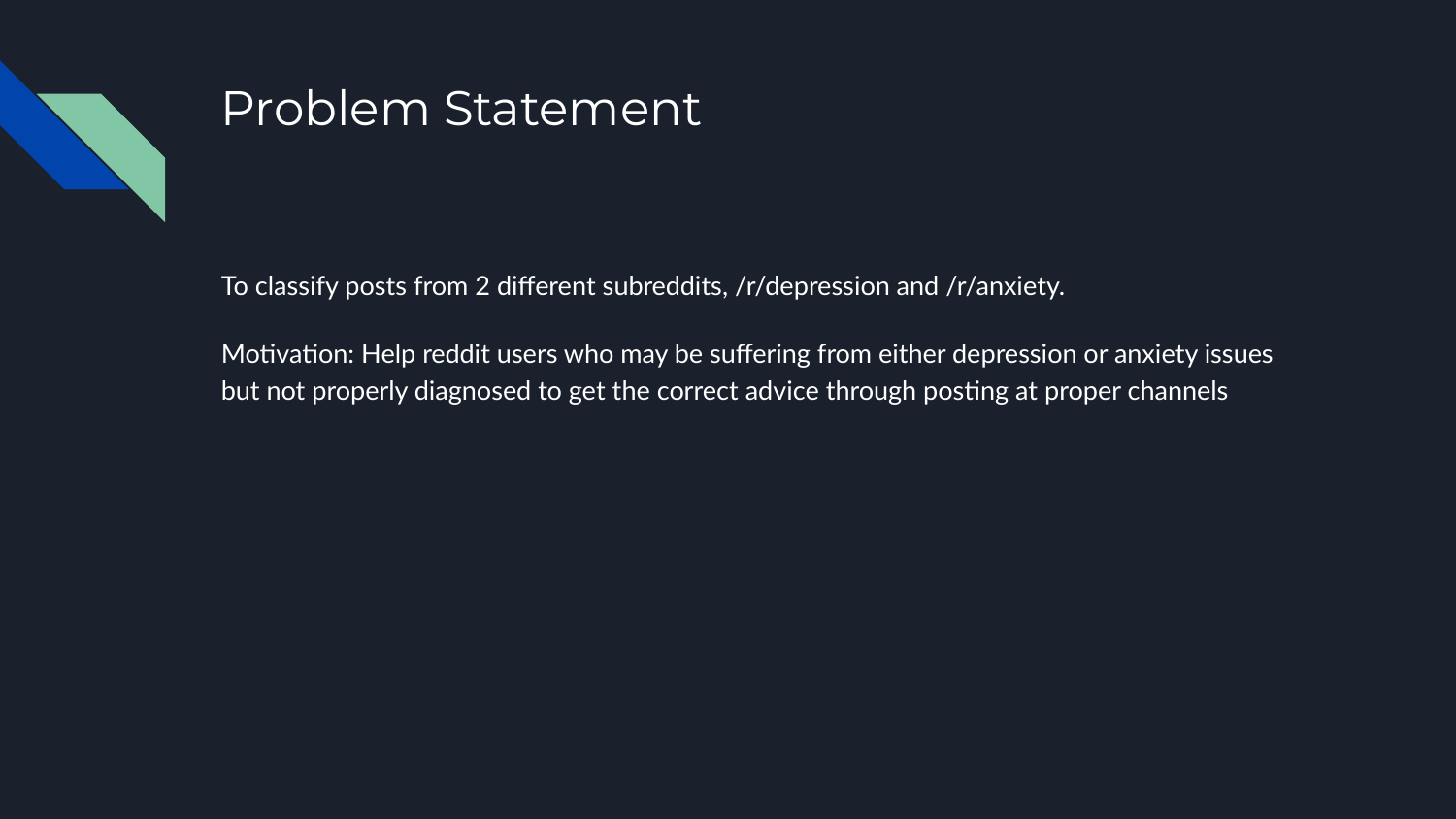

# Problem Statement
To classify posts from 2 different subreddits, /r/depression and /r/anxiety.
Motivation: Help reddit users who may be suffering from either depression or anxiety issues but not properly diagnosed to get the correct advice through posting at proper channels